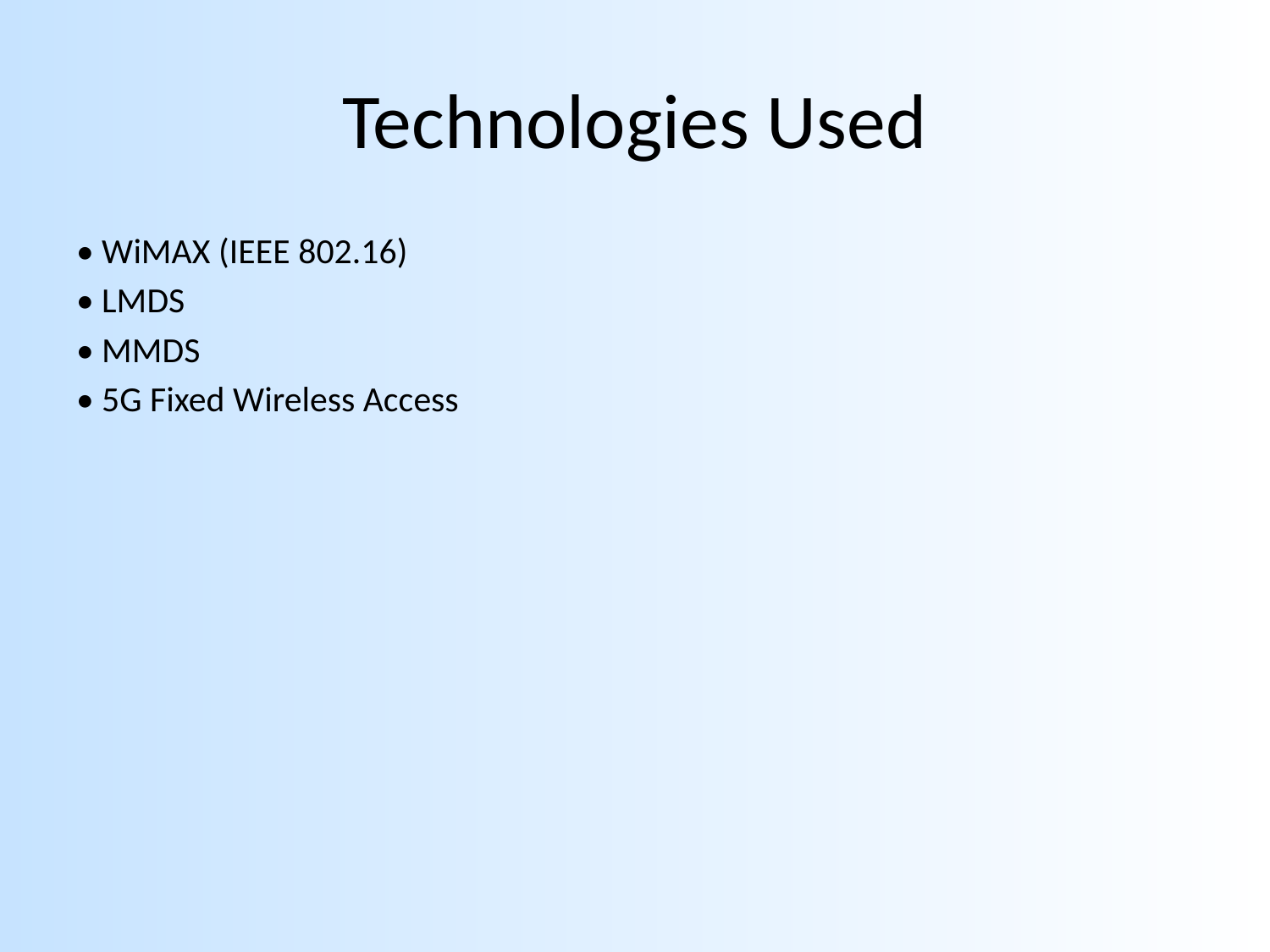

# Technologies Used
• WiMAX (IEEE 802.16)
• LMDS
• MMDS
• 5G Fixed Wireless Access